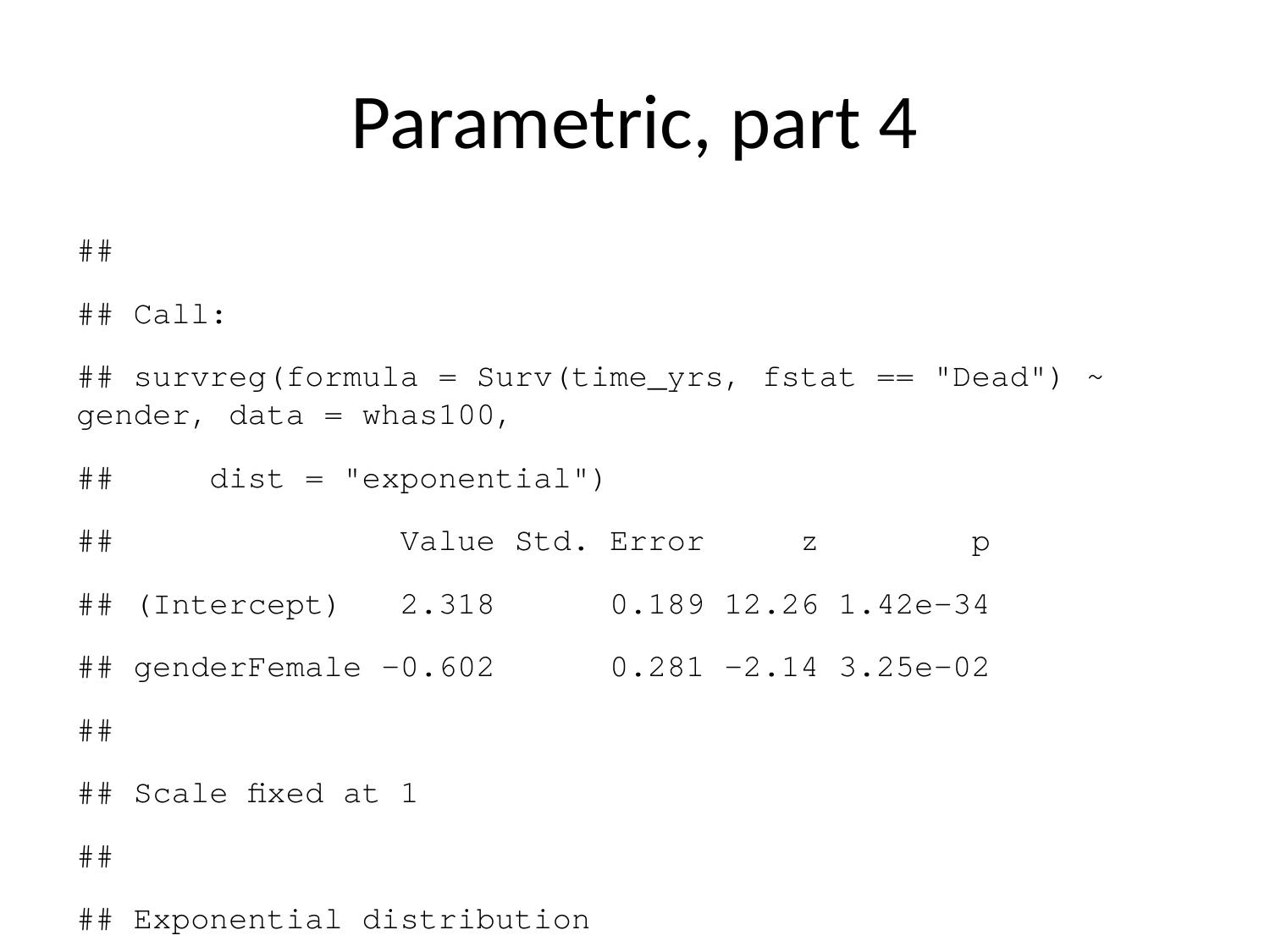

# Parametric, part 4
##
## Call:
## survreg(formula = Surv(time_yrs, fstat == "Dead") ~ gender, data = whas100,
##     dist = "exponential")
##               Value Std. Error     z        p
## (Intercept)   2.318      0.189 12.26 1.42e-34
## genderFemale -0.602      0.281 -2.14 3.25e-02
##
## Scale fixed at 1
##
## Exponential distribution
## Loglik(model)= -155.4   Loglik(intercept only)= -157.6
##  Chisq= 4.42 on 1 degrees of freedom, p= 0.036
## Number of Newton-Raphson Iterations: 5
## n= 100
##     Male   Female
## 4.372769 3.655031
##
##          Alive Dead
##   Male      37   28
##   Female    12   23